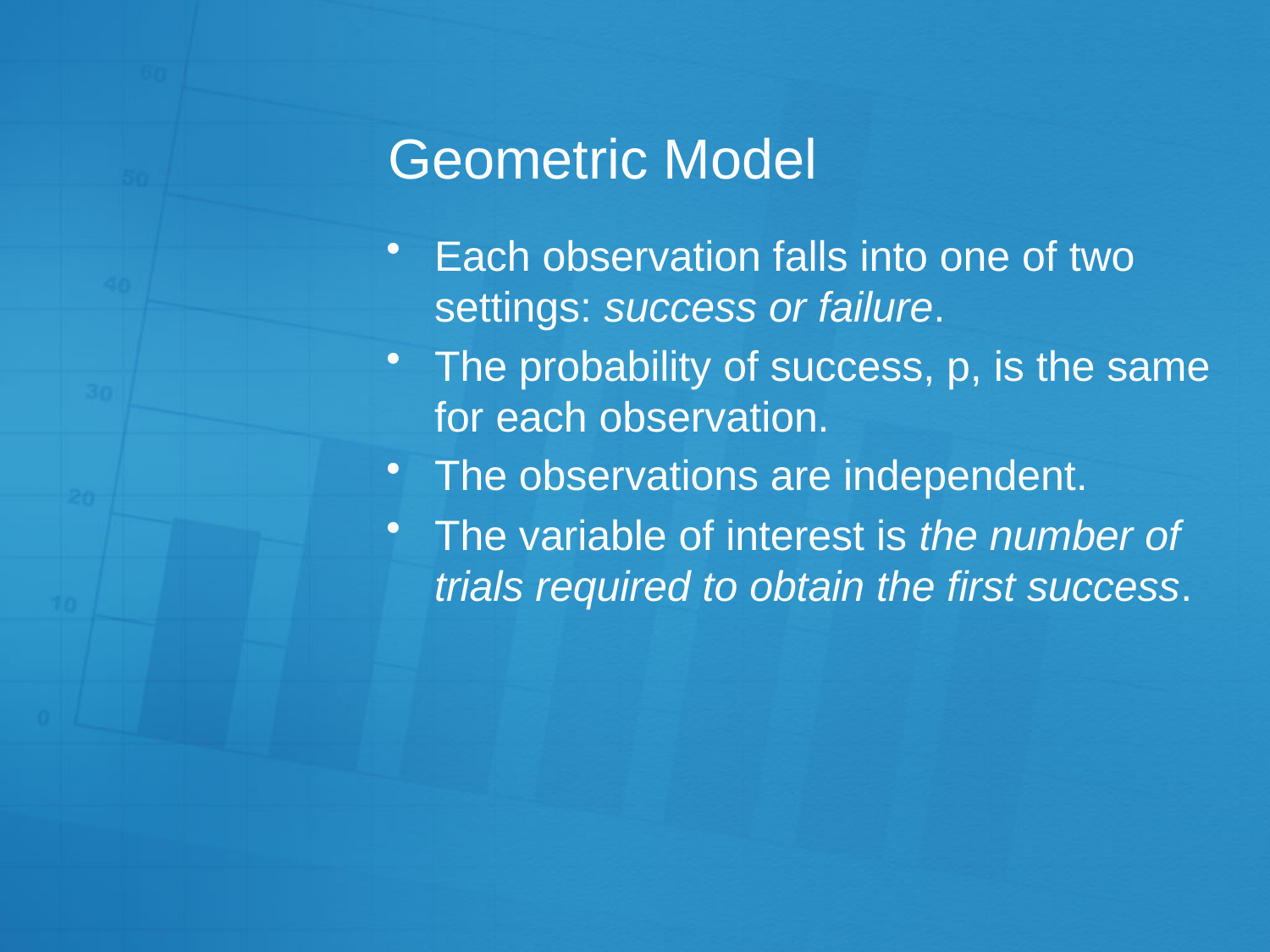

# Geometric Model
Each observation falls into one of two settings: success or failure.
The probability of success, p, is the same for each observation.
The observations are independent.
The variable of interest is the number of trials required to obtain the first success.